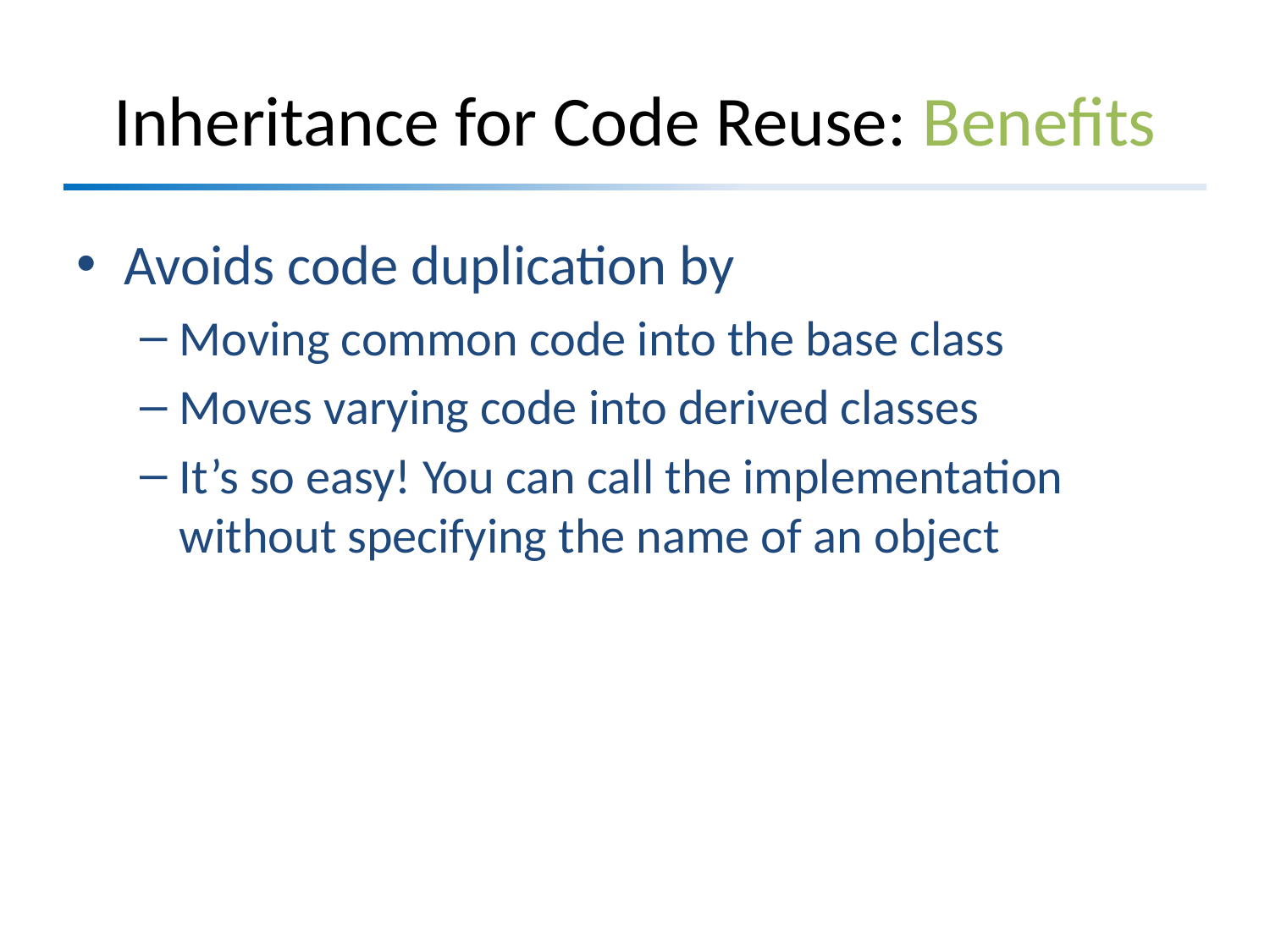

# Inheritance for Code Reuse: Benefits
Avoids code duplication by
Moving common code into the base class
Moves varying code into derived classes
It’s so easy! You can call the implementation without specifying the name of an object